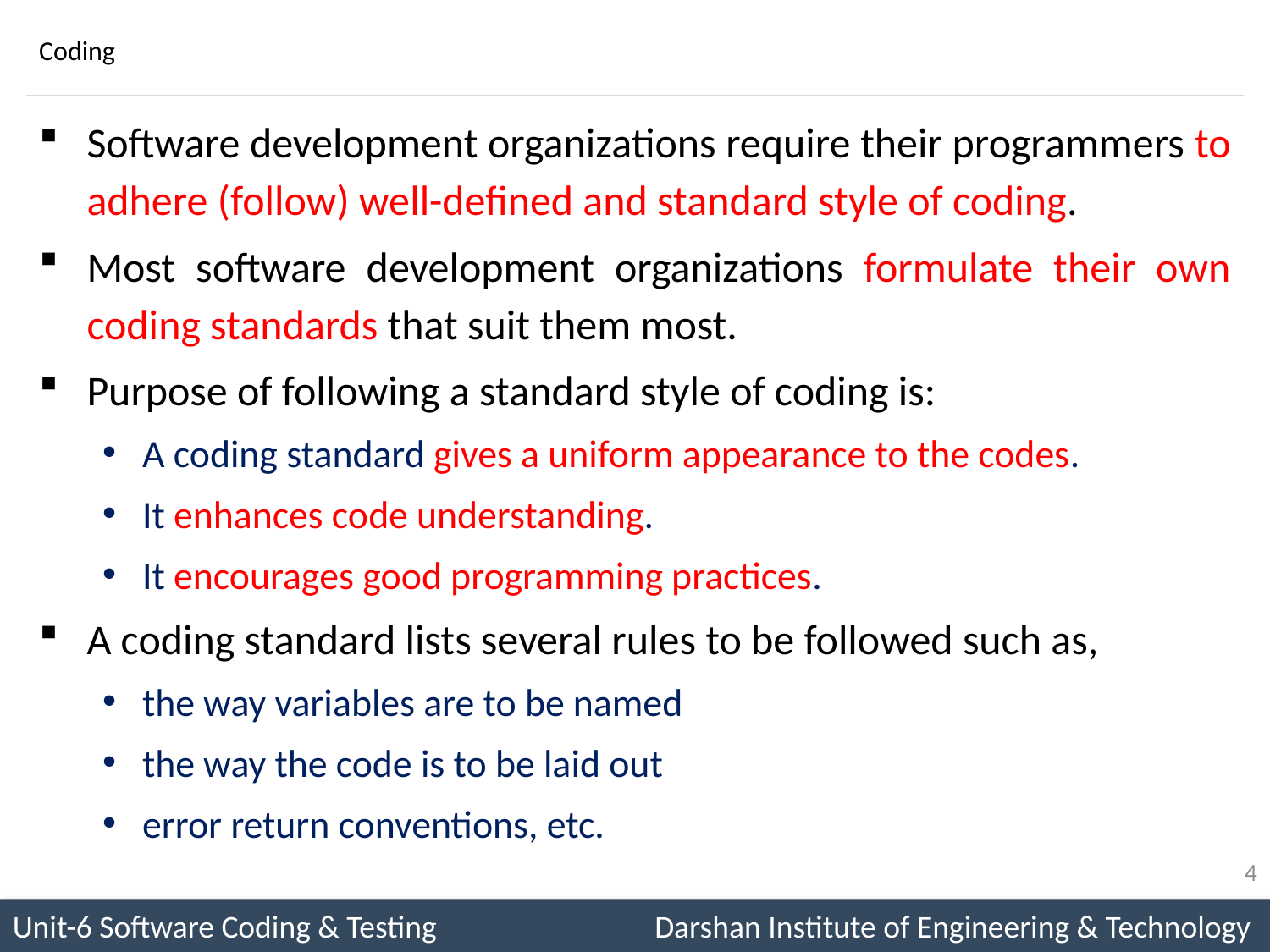

# Coding
Software development organizations require their programmers to adhere (follow) well-defined and standard style of coding.
Most software development organizations formulate their own coding standards that suit them most.
Purpose of following a standard style of coding is:
A coding standard gives a uniform appearance to the codes.
It enhances code understanding.
It encourages good programming practices.
A coding standard lists several rules to be followed such as,
the way variables are to be named
the way the code is to be laid out
error return conventions, etc.
4